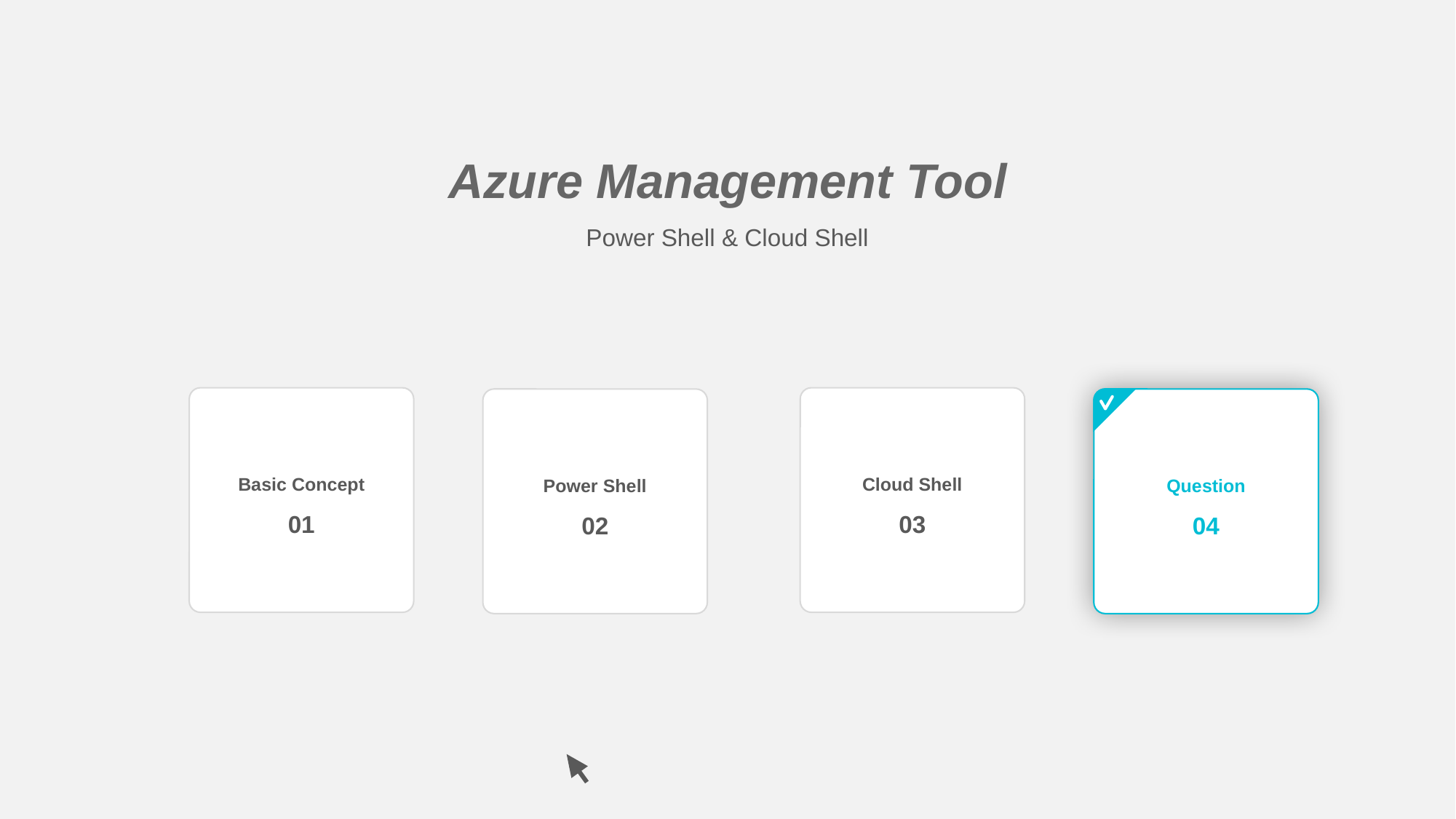

Azure Management Tool
Power Shell & Cloud Shell
Basic Concept
01
Cloud Shell
03
Power Shell
02
Question
04
Question
04
Question
04